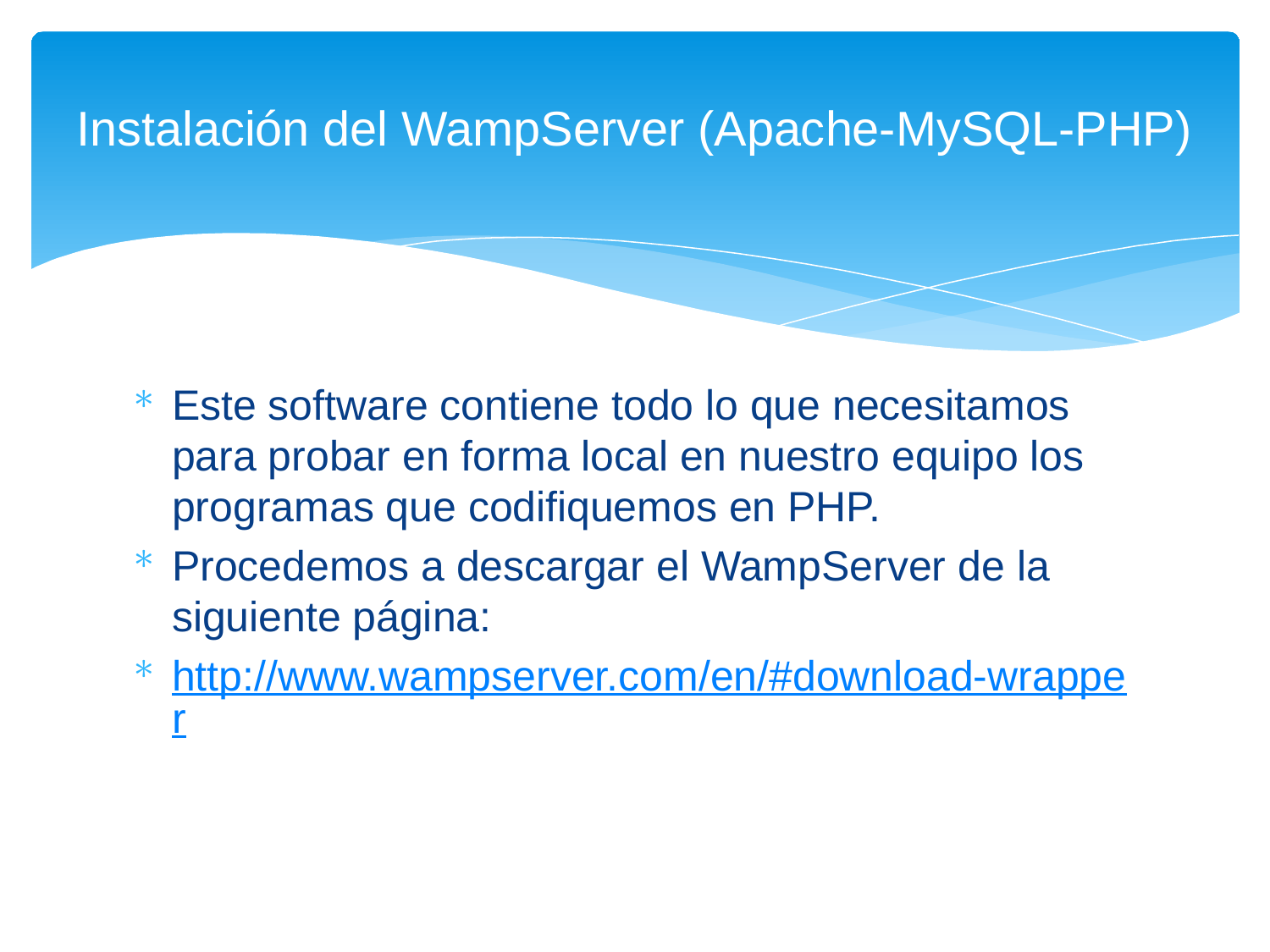

# Instalación del WampServer (Apache-MySQL-PHP)
Este software contiene todo lo que necesitamos para probar en forma local en nuestro equipo los programas que codifiquemos en PHP.
Procedemos a descargar el WampServer de la siguiente página:
http://www.wampserver.com/en/#download-wrapper